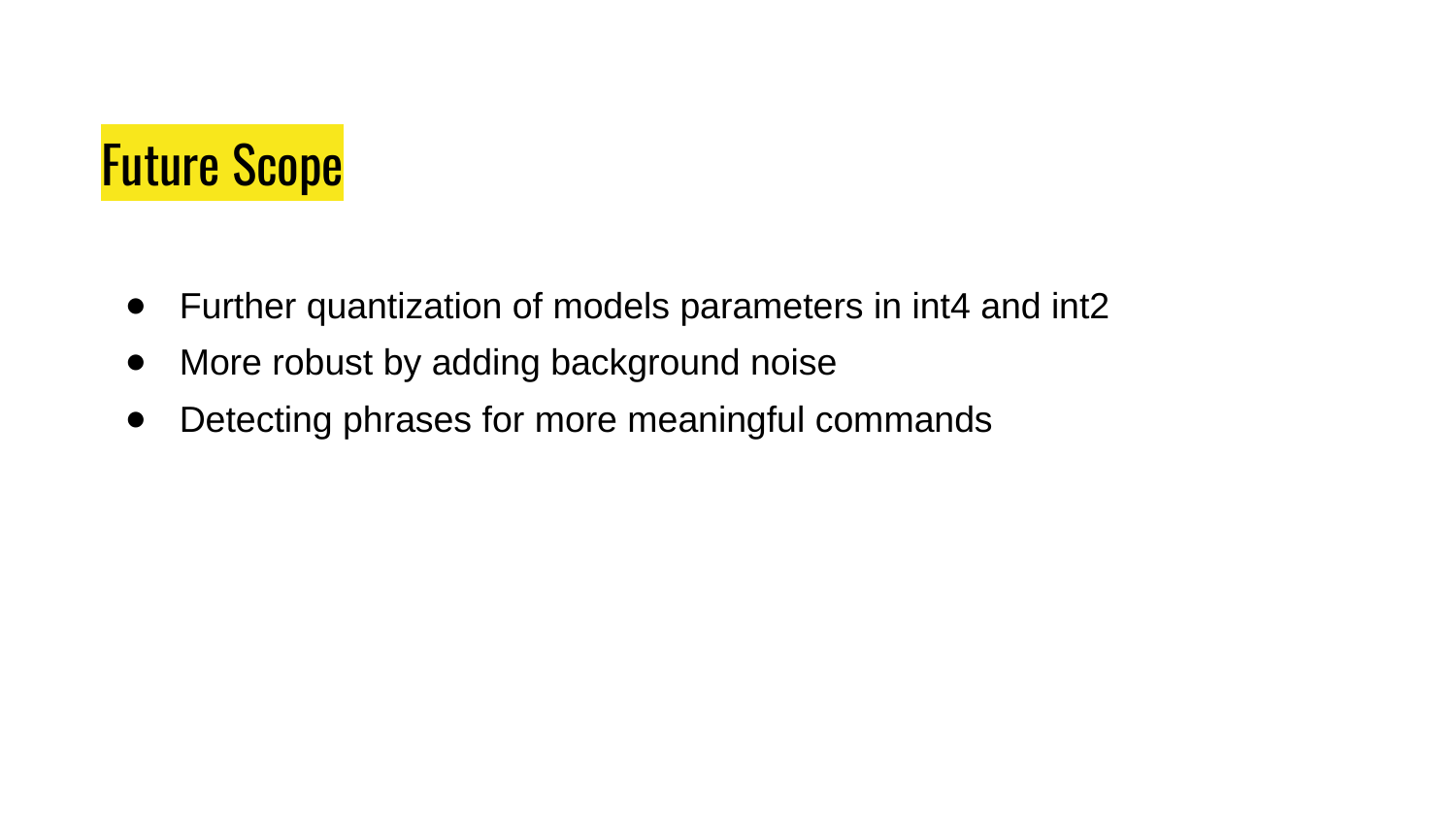

# Future Scope
Further quantization of models parameters in int4 and int2
More robust by adding background noise
Detecting phrases for more meaningful commands